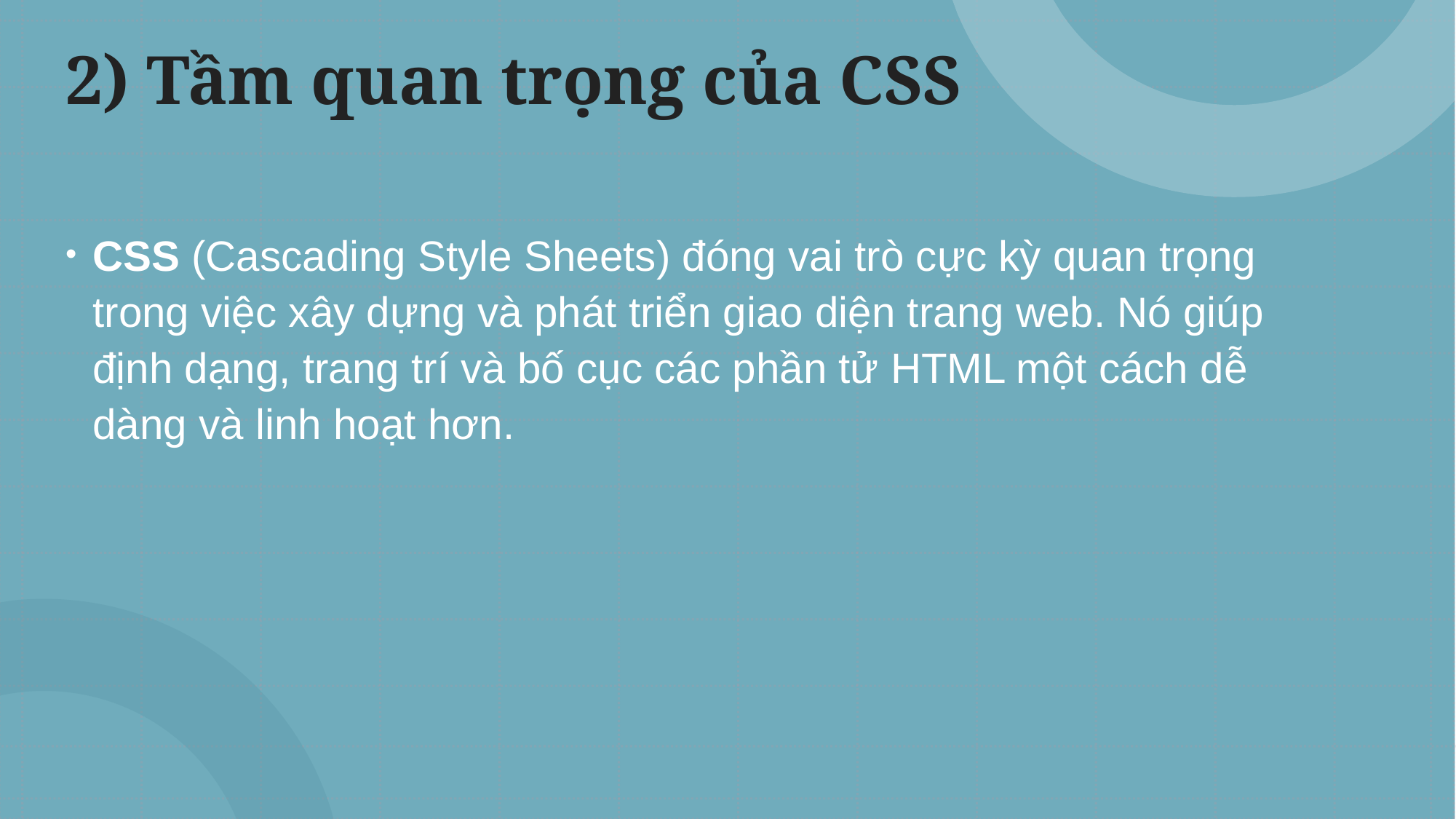

# 2) Tầm quan trọng của CSS
CSS (Cascading Style Sheets) đóng vai trò cực kỳ quan trọng trong việc xây dựng và phát triển giao diện trang web. Nó giúp định dạng, trang trí và bố cục các phần tử HTML một cách dễ dàng và linh hoạt hơn.